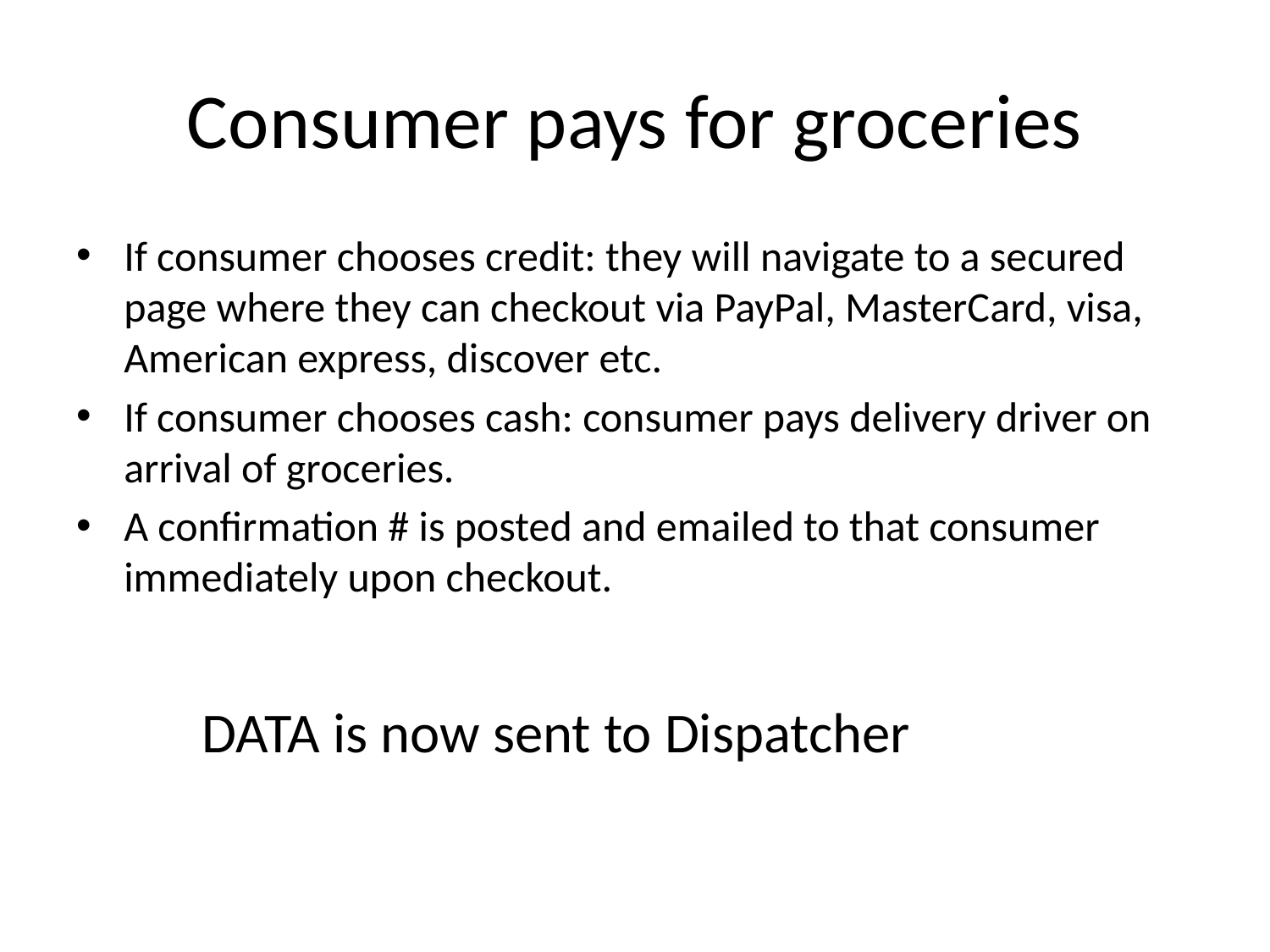

# Consumer pays for groceries
If consumer chooses credit: they will navigate to a secured page where they can checkout via PayPal, MasterCard, visa, American express, discover etc.
If consumer chooses cash: consumer pays delivery driver on arrival of groceries.
A confirmation # is posted and emailed to that consumer immediately upon checkout.
DATA is now sent to Dispatcher